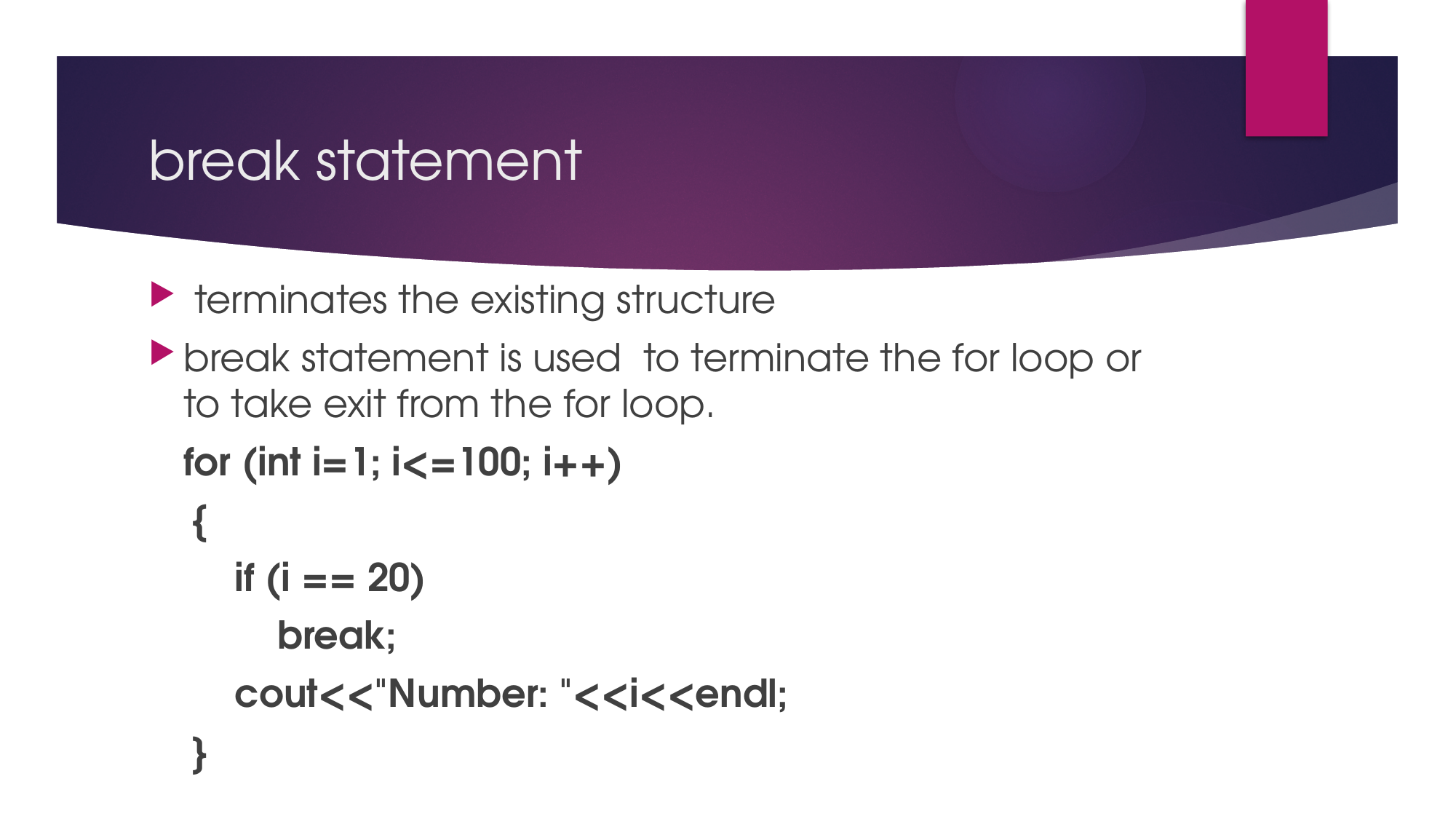

# break statement
 terminates the existing structure
break statement is used  to terminate the for loop or to take exit from the for loop.
	for (int i=1; i<=100; i++)
    {
        if (i == 20)
            break;
        cout<<"Number: "<<i<<endl;
    }